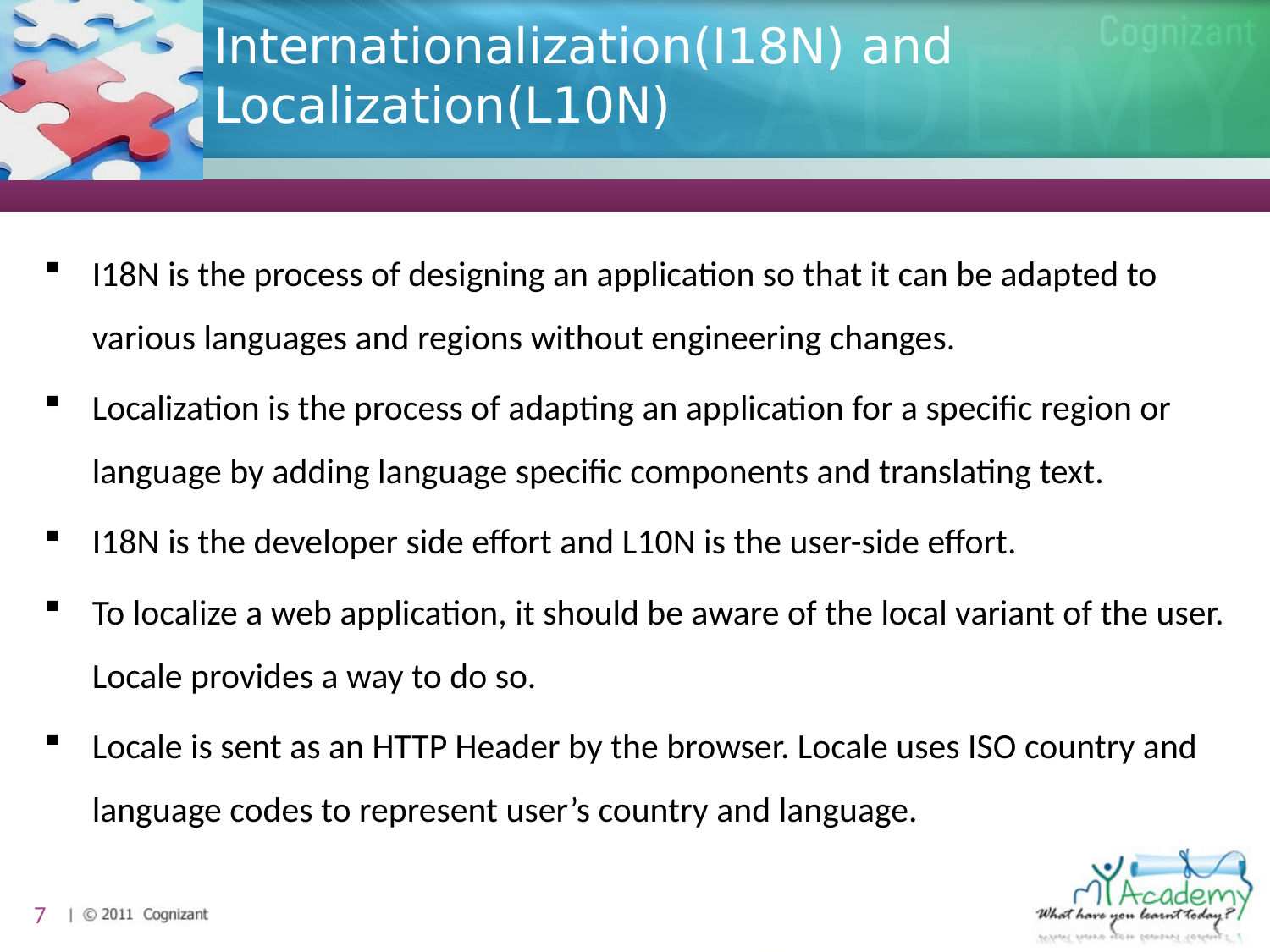

# Internationalization(I18N) and Localization(L10N)
I18N is the process of designing an application so that it can be adapted to various languages and regions without engineering changes.
Localization is the process of adapting an application for a specific region or language by adding language specific components and translating text.
I18N is the developer side effort and L10N is the user-side effort.
To localize a web application, it should be aware of the local variant of the user. Locale provides a way to do so.
Locale is sent as an HTTP Header by the browser. Locale uses ISO country and language codes to represent user’s country and language.
7